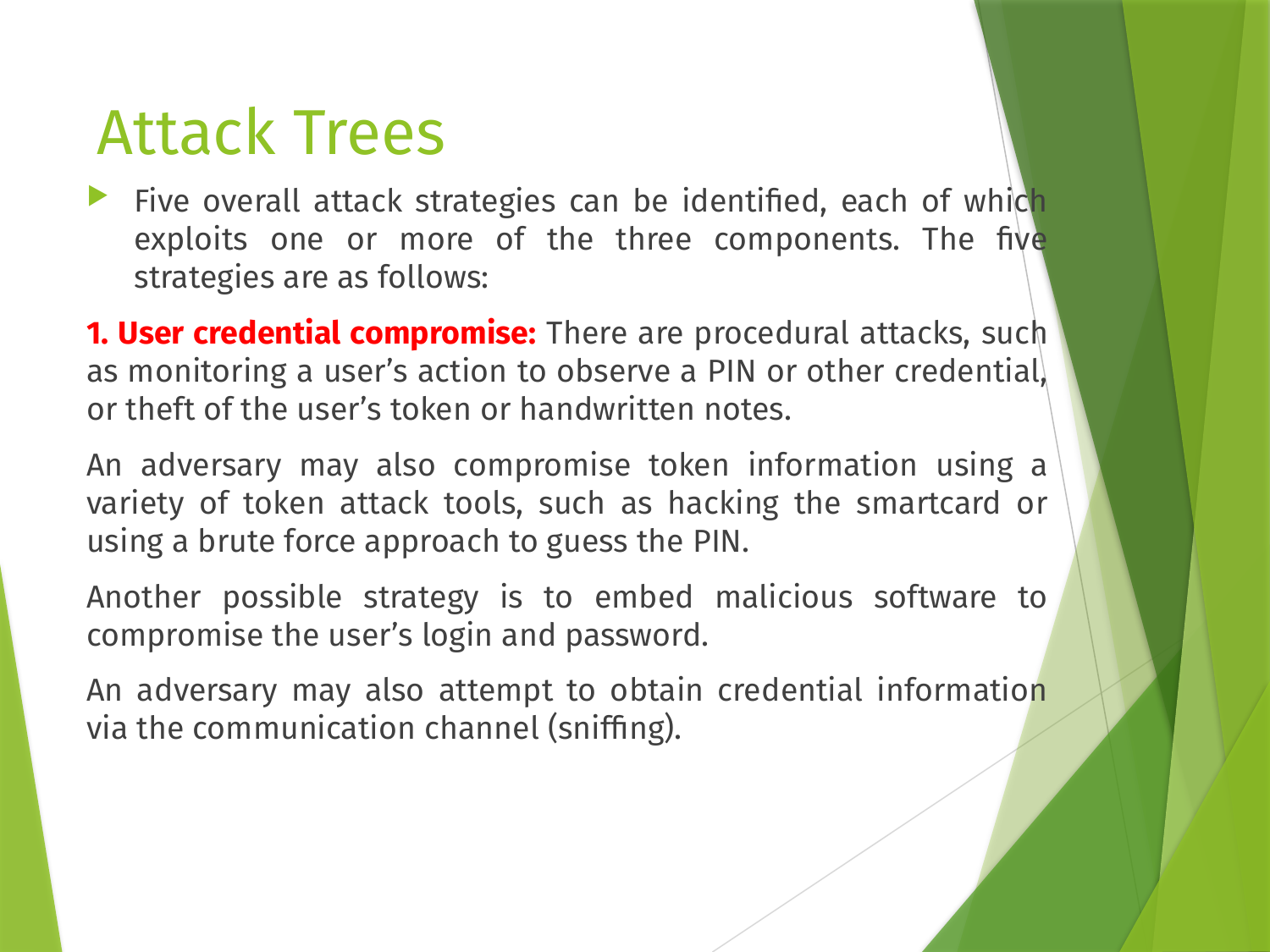

# Attack Trees
Five overall attack strategies can be identified, each of which exploits one or more of the three components. The five strategies are as follows:
1. User credential compromise: There are procedural attacks, such as monitoring a user’s action to observe a PIN or other credential, or theft of the user’s token or handwritten notes.
An adversary may also compromise token information using a variety of token attack tools, such as hacking the smartcard or using a brute force approach to guess the PIN.
Another possible strategy is to embed malicious software to compromise the user’s login and password.
An adversary may also attempt to obtain credential information via the communication channel (sniffing).